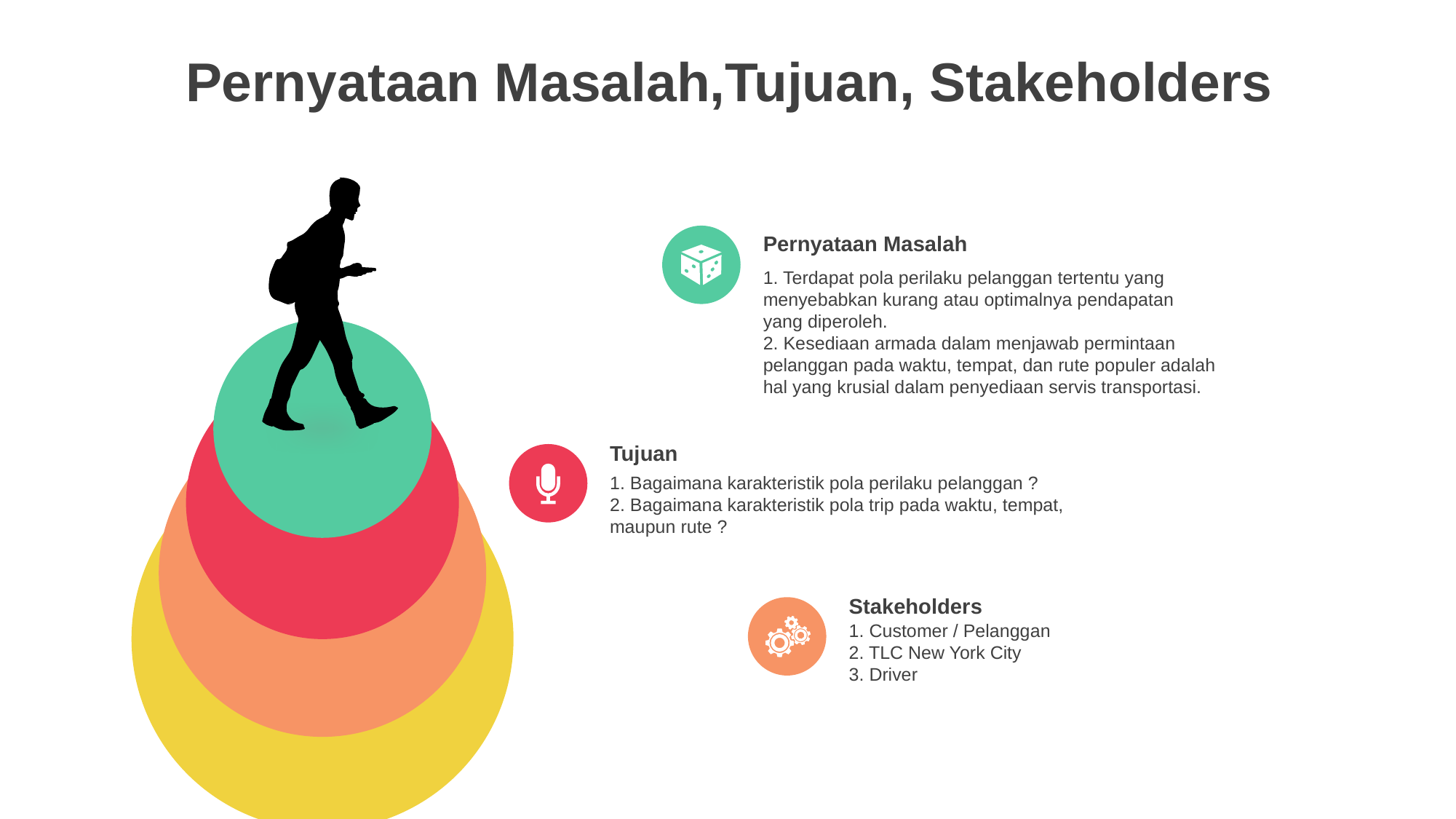

Pernyataan Masalah,Tujuan, Stakeholders

Pernyataan Masalah
1. Terdapat pola perilaku pelanggan tertentu yang menyebabkan kurang atau optimalnya pendapatan yang diperoleh.
2. Kesediaan armada dalam menjawab permintaan pelanggan pada waktu, tempat, dan rute populer adalah hal yang krusial dalam penyediaan servis transportasi.

Tujuan
1. Bagaimana karakteristik pola perilaku pelanggan ?
2. Bagaimana karakteristik pola trip pada waktu, tempat, maupun rute ?

Stakeholders
1. Customer / Pelanggan
2. TLC New York City
3. Driver